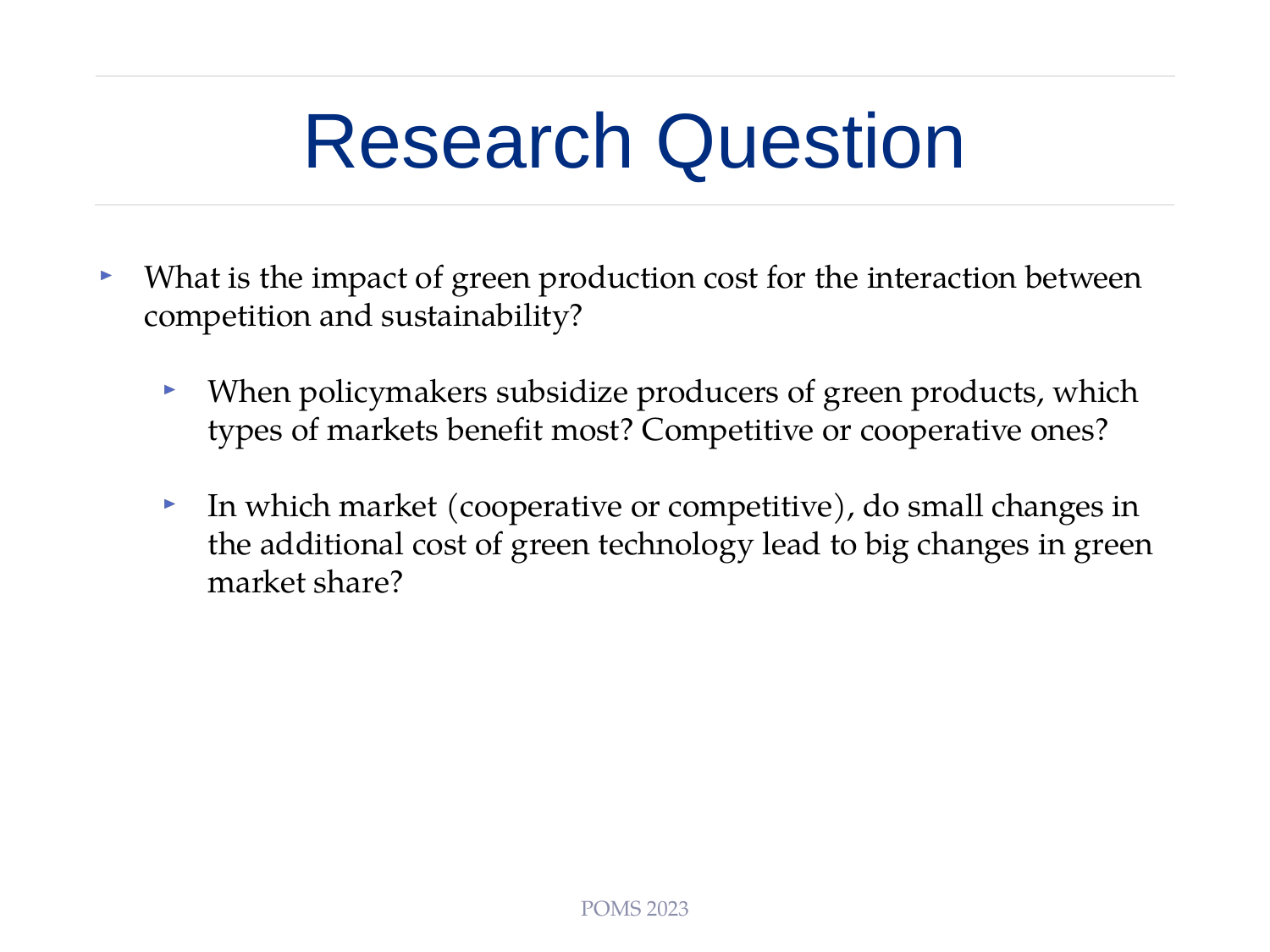

# Research Question
What is the impact of green production cost for the interaction between competition and sustainability?

When policymakers subsidize producers of green products, which types of markets benefit most? Competitive or cooperative ones?

In which market (cooperative or competitive), do small changes in the additional cost of green technology lead to big changes in green market share?

POMS 2023